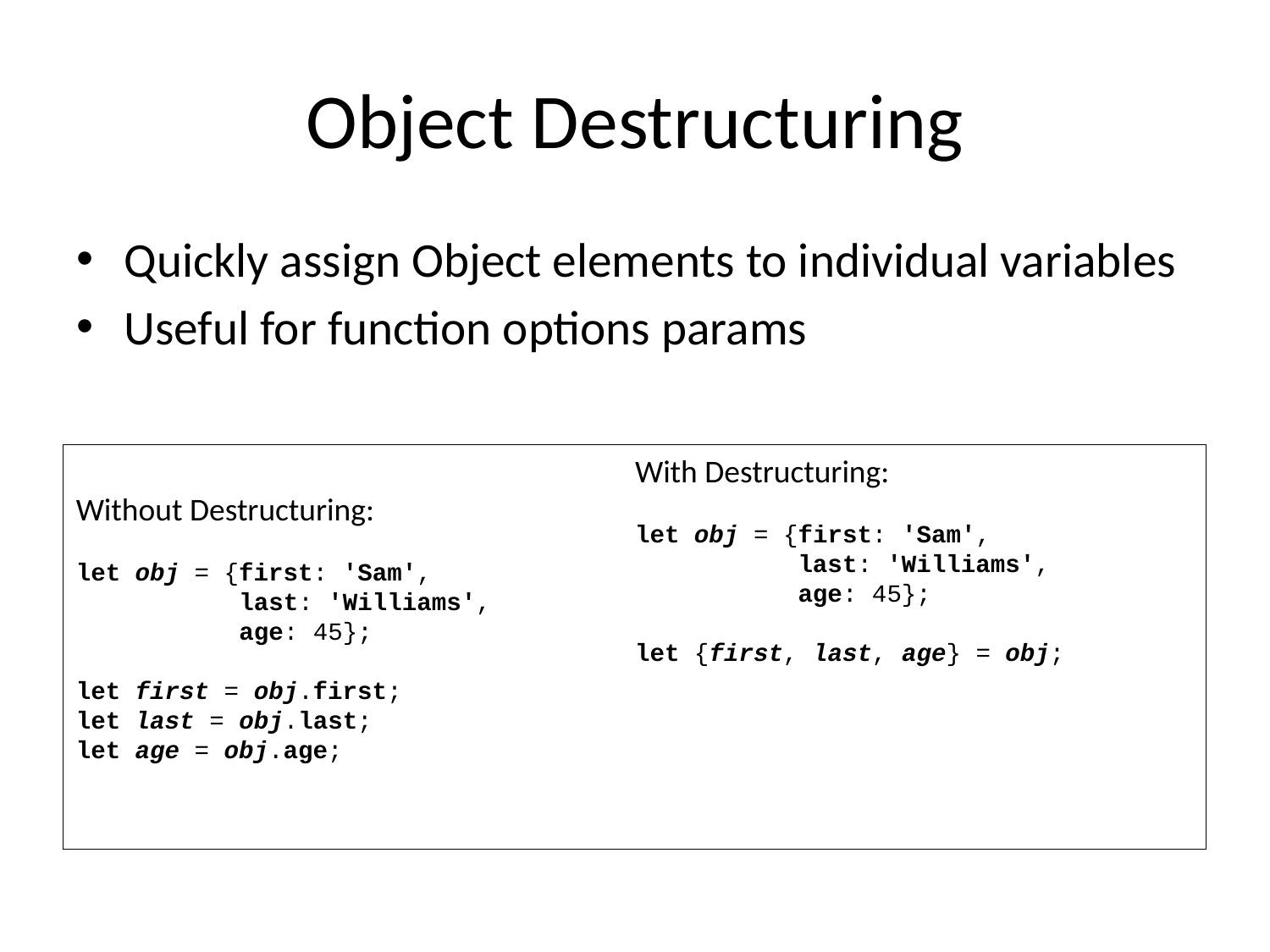

# Object Destructuring
Quickly assign Object elements to individual variables
Useful for function options params

Without Destructuring:

let obj = {first: 'Sam',
           last: 'Williams',
           age: 45};
let first = obj.first;
let last = obj.last;
let age = obj.age;

With Destructuring:

let obj = {first: 'Sam',
           last: 'Williams',
           age: 45};
let {first, last, age} = obj;